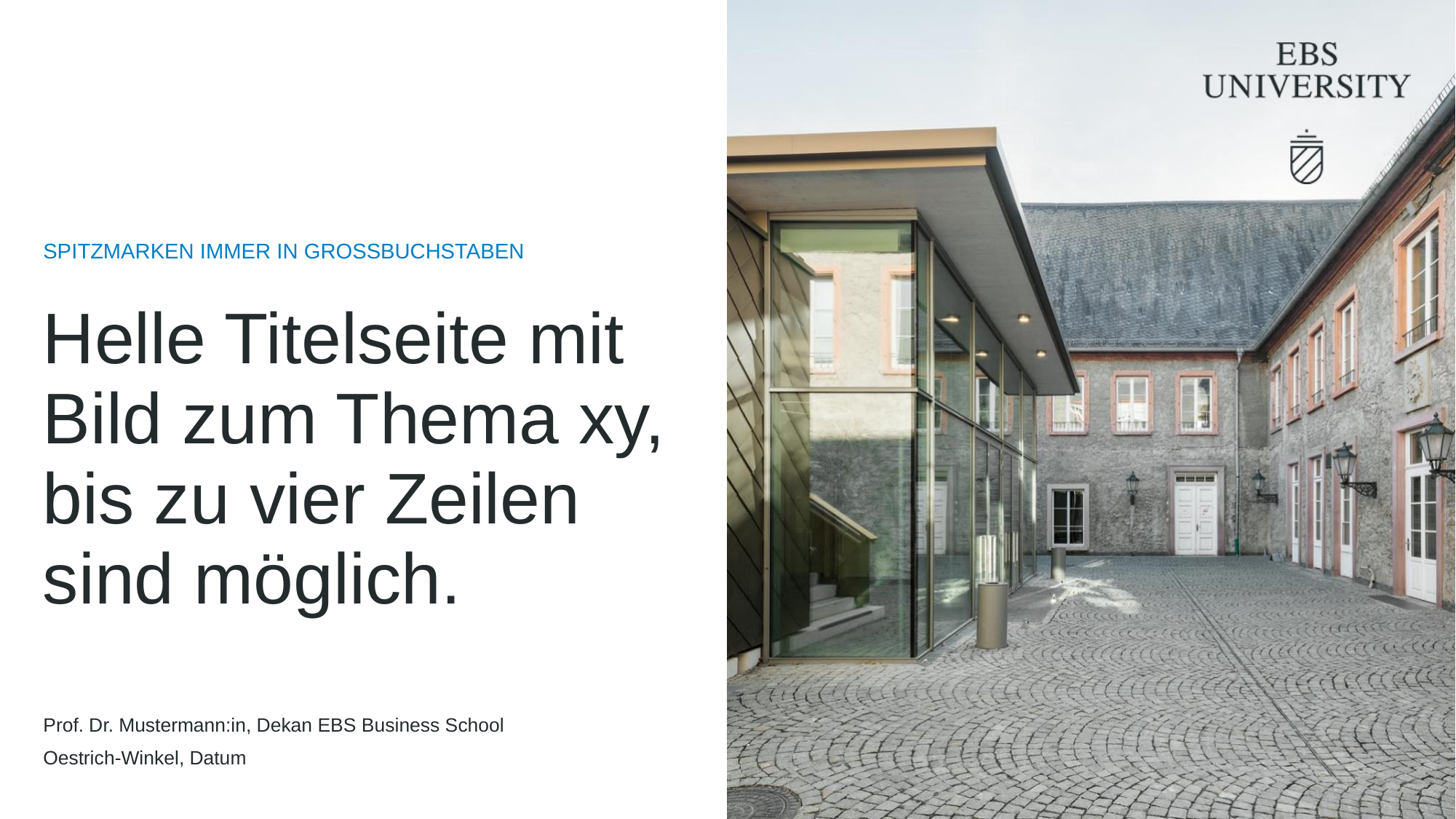

SPITZMARKEN IMMER IN GROSSBUCHSTABEN
# Helle Titelseite mit Bild zum Thema xy, bis zu vier Zeilen sind möglich.
Prof. Dr. Mustermann:in, Dekan EBS Business School
Oestrich-Winkel, Datum